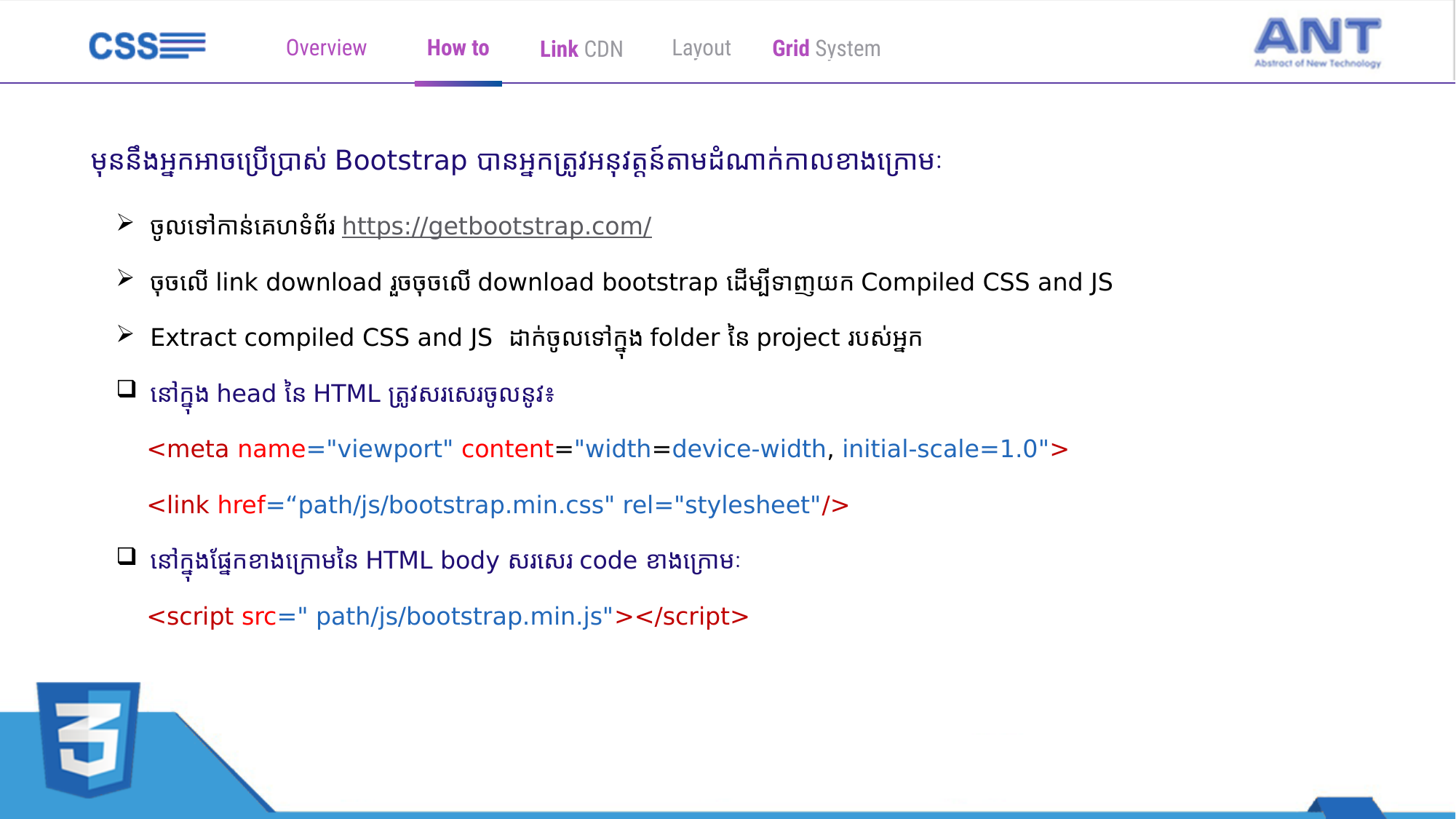

Overview
How to
Layout
Grid System
Link CDN

មុននឹងអ្នកអាចប្រើប្រាស់ Bootstrap បានអ្នកត្រូវអនុវត្តន៍តាមដំណាក់កាលខាងក្រោមៈ
ចូលទៅកាន់គេហទំព័រ https://getbootstrap.com/
ចុចលើ link download រួចចុចលើ download bootstrap ដើម្បីទាញយក Compiled CSS and JS
Extract compiled CSS and JS  ដាក់ចូលទៅក្នុង folder នៃ project របស់អ្នក
នៅក្នុង head នៃ HTML ត្រូវសរសេរចូលនូវ៖
    <meta name="viewport" content="width=device-width, initial-scale=1.0">
    <link href=“path/js/bootstrap.min.css" rel="stylesheet"/>
នៅក្នុងផ្នែកខាងក្រោមនៃ HTML body សរសេរ code ខាងក្រោមៈ
    <script src=" path/js/bootstrap.min.js"></script>